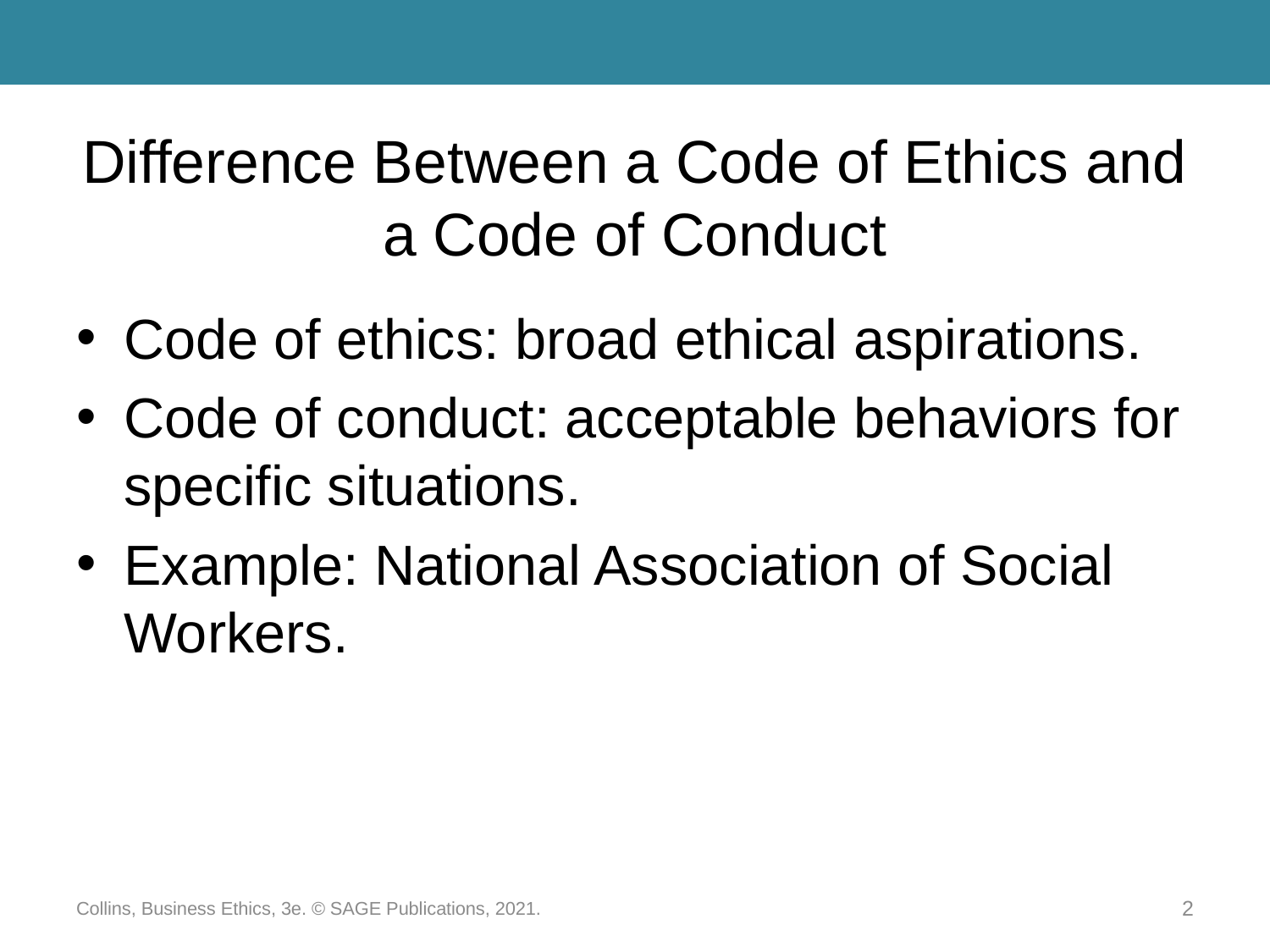

# Difference Between a Code of Ethics and a Code of Conduct
Code of ethics: broad ethical aspirations.
Code of conduct: acceptable behaviors for specific situations.
Example: National Association of Social Workers.
Collins, Business Ethics, 3e. © SAGE Publications, 2021.
2